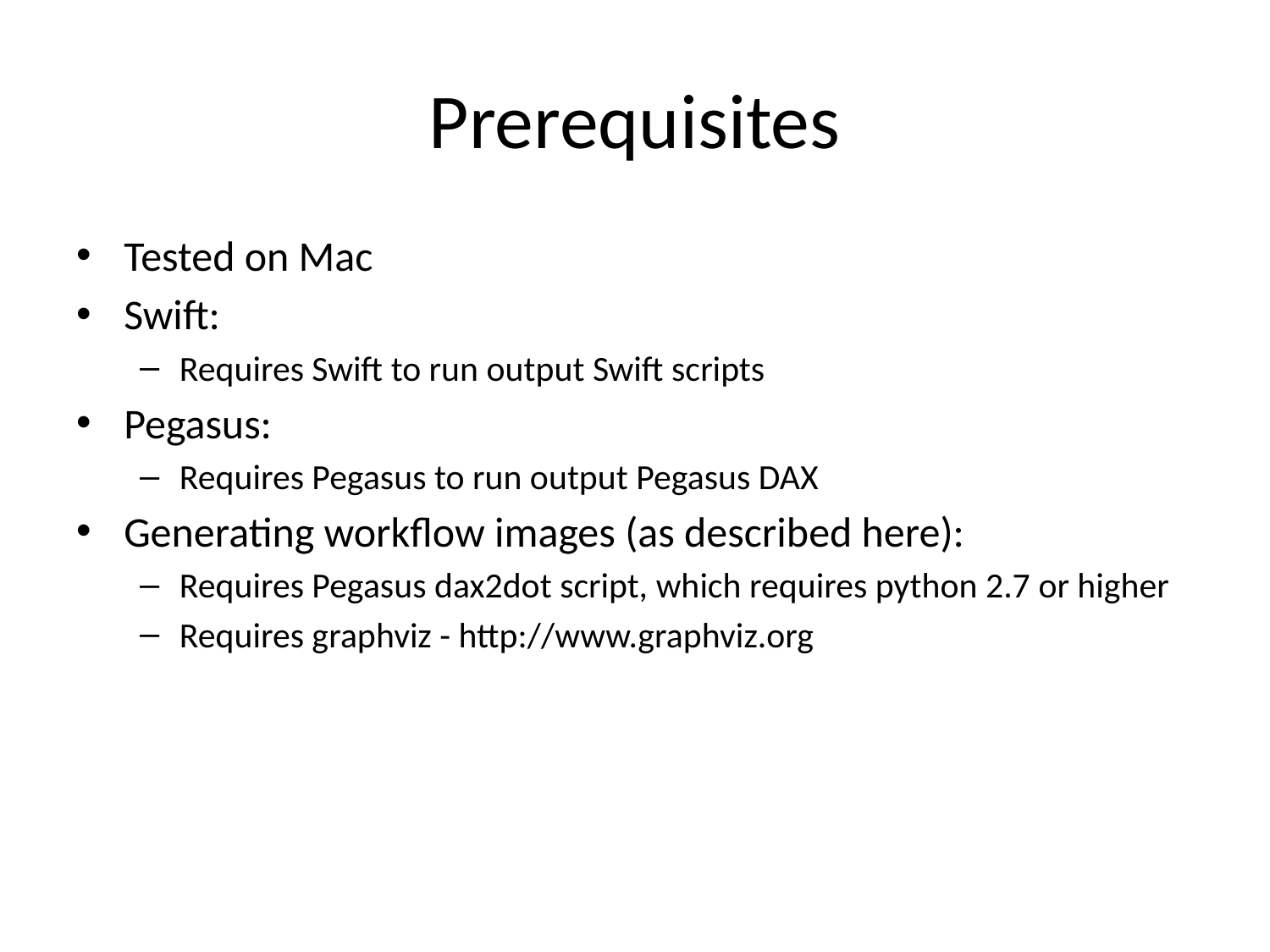

# Prerequisites
Tested on Mac
Swift:
Requires Swift to run output Swift scripts
Pegasus:
Requires Pegasus to run output Pegasus DAX
Generating workflow images (as described here):
Requires Pegasus dax2dot script, which requires python 2.7 or higher
Requires graphviz - http://www.graphviz.org